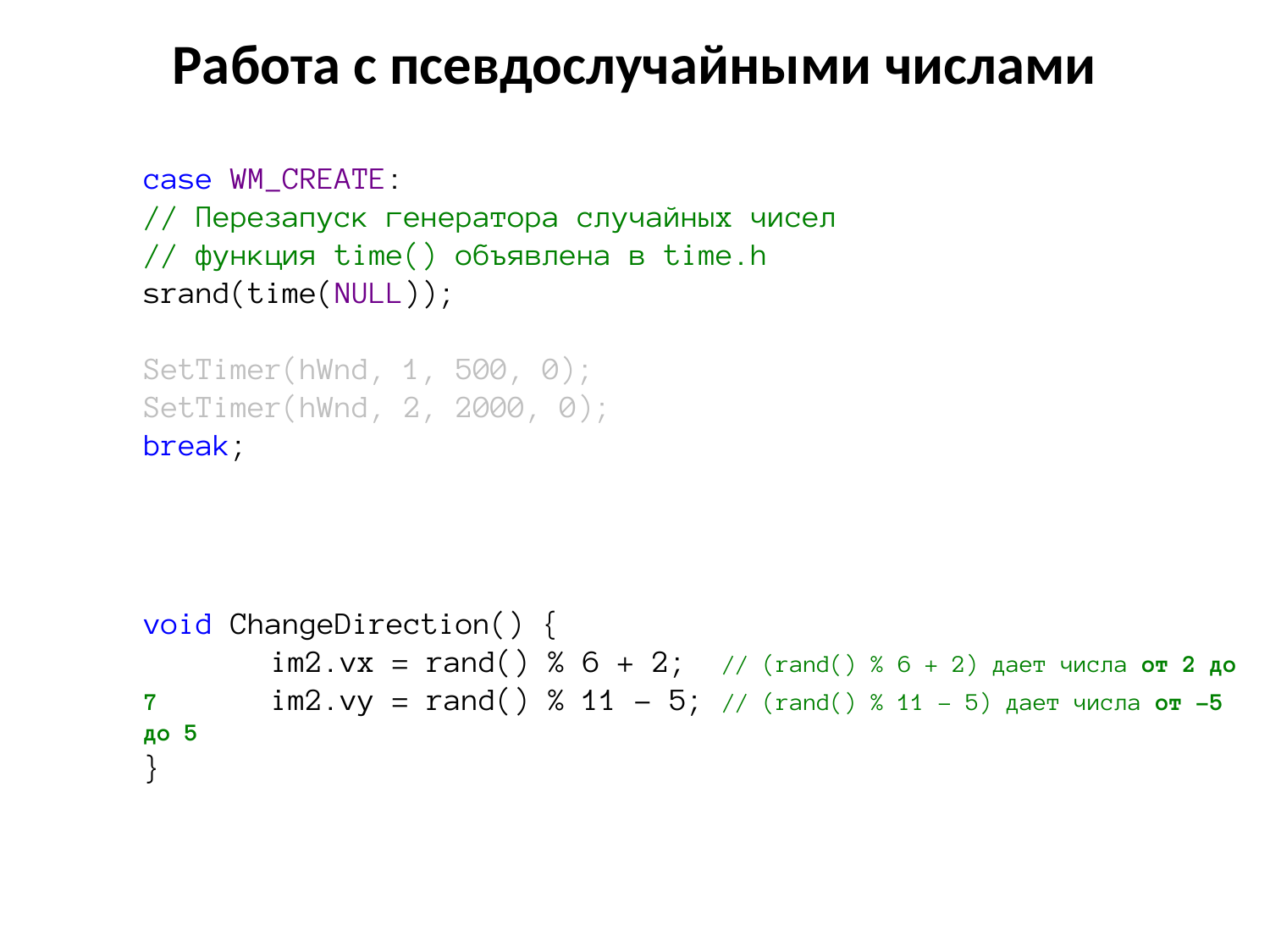

# Работа с псевдослучайными числами
case WM_CREATE:
// Перезапуск генератора случайных чисел
// функция time() объявлена в time.h
srand(time(NULL));

SetTimer(hWnd, 1, 500, 0);
SetTimer(hWnd, 2, 2000, 0);
break;
void ChangeDirection() {
	im2.vx = rand() % 6 + 2;  // (rand() % 6 + 2) дает числа от 2 до 7	im2.vy = rand() % 11 - 5; // (rand() % 11 - 5) дает числа от -5 до 5
}